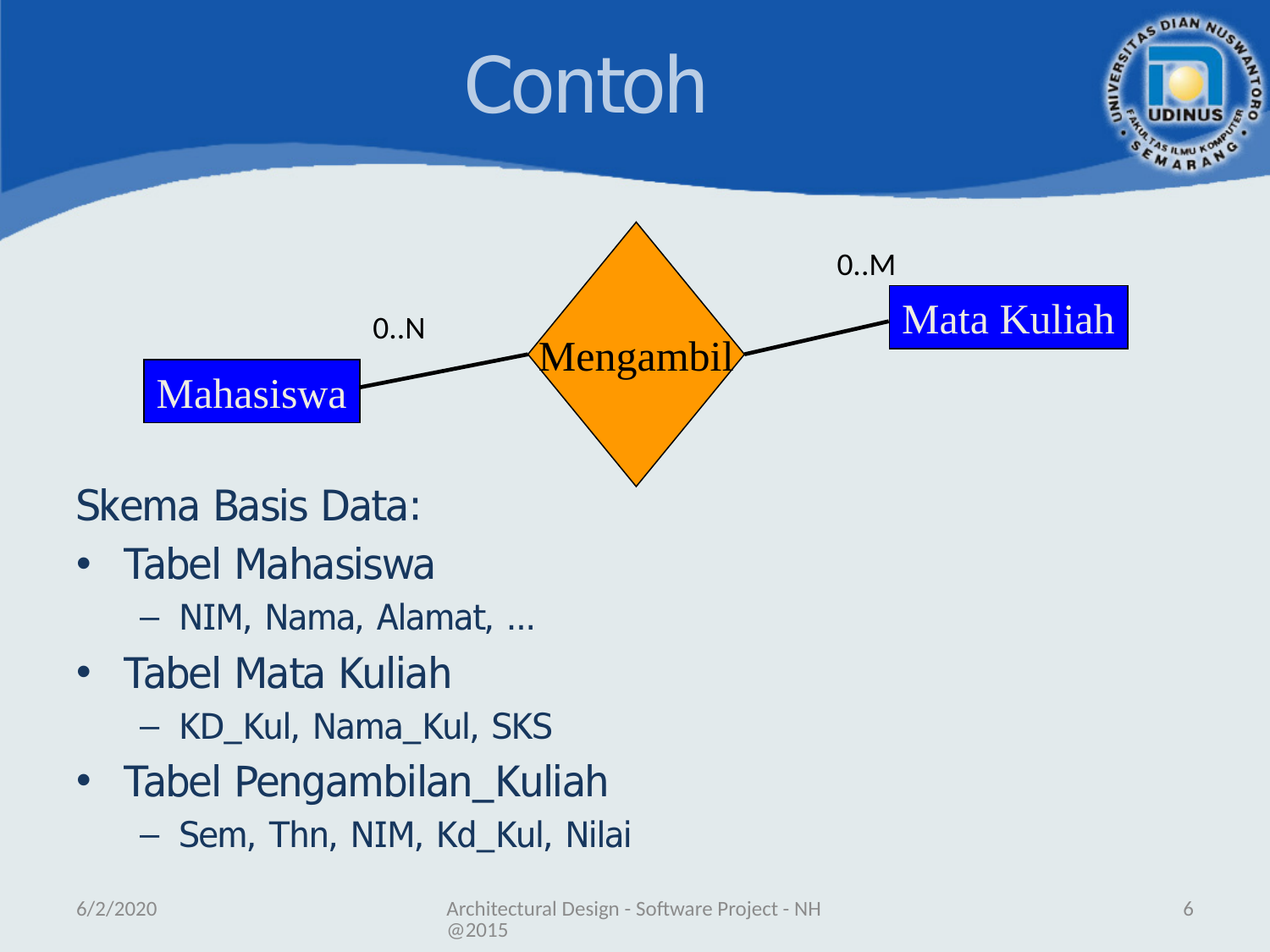

# Contoh
Mengambil

0..M
Mata Kuliah
0..N
Mahasiswa
Skema Basis Data:
Tabel Mahasiswa
NIM, Nama, Alamat, …
Tabel Mata Kuliah
KD_Kul, Nama_Kul, SKS
Tabel Pengambilan_Kuliah
Sem, Thn, NIM, Kd_Kul, Nilai

6/2/2020
Architectural Design - Software Project - NH@2015
6